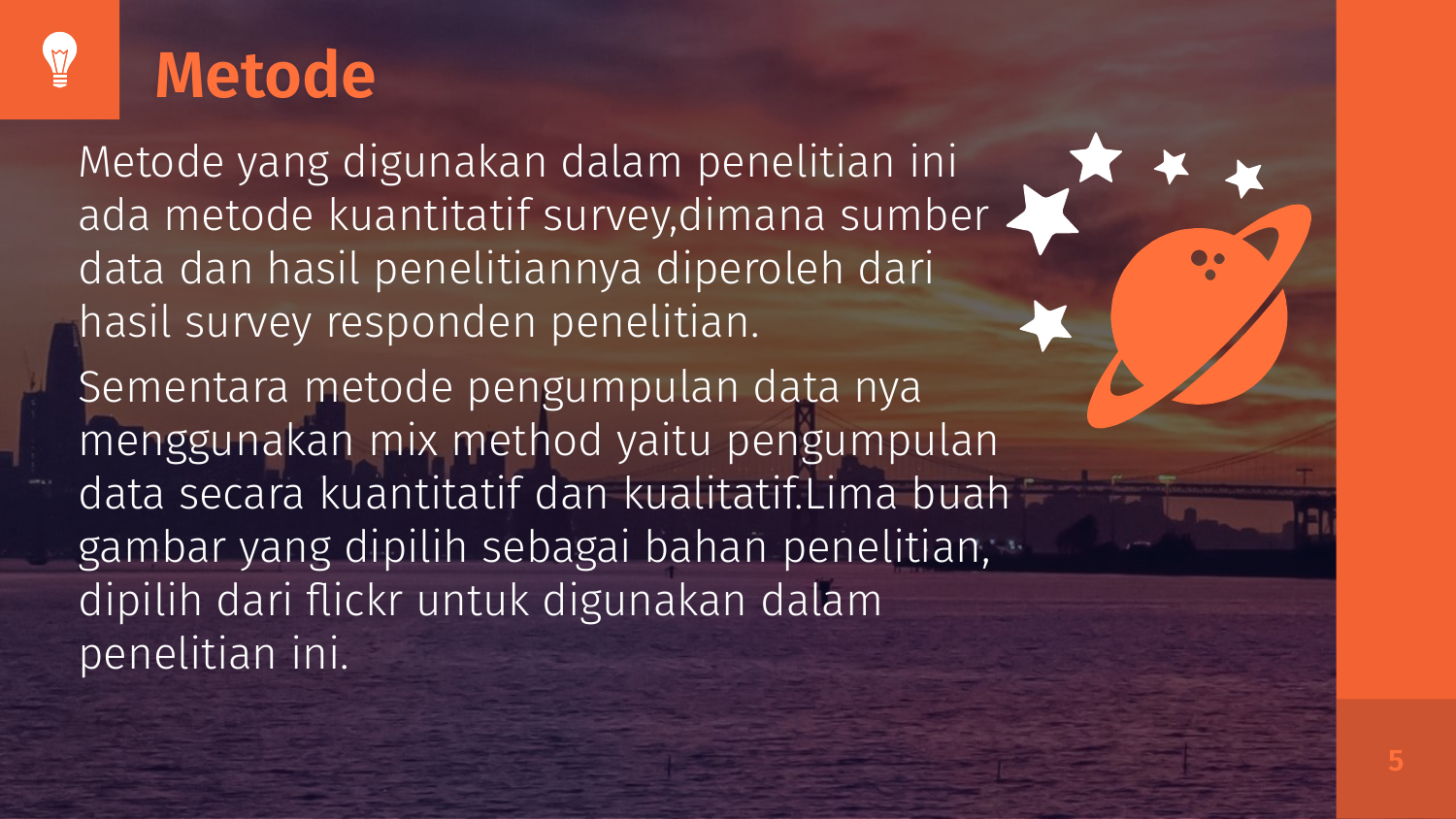

Metode

Metode yang digunakan dalam penelitian ini ada metode kuantitatif survey,dimana sumber data dan hasil penelitiannya diperoleh dari hasil survey responden penelitian.
Sementara metode pengumpulan data nya menggunakan mix method yaitu pengumpulan data secara kuantitatif dan kualitatif.Lima buah gambar yang dipilih sebagai bahan penelitian, dipilih dari flickr untuk digunakan dalam penelitian ini.

5